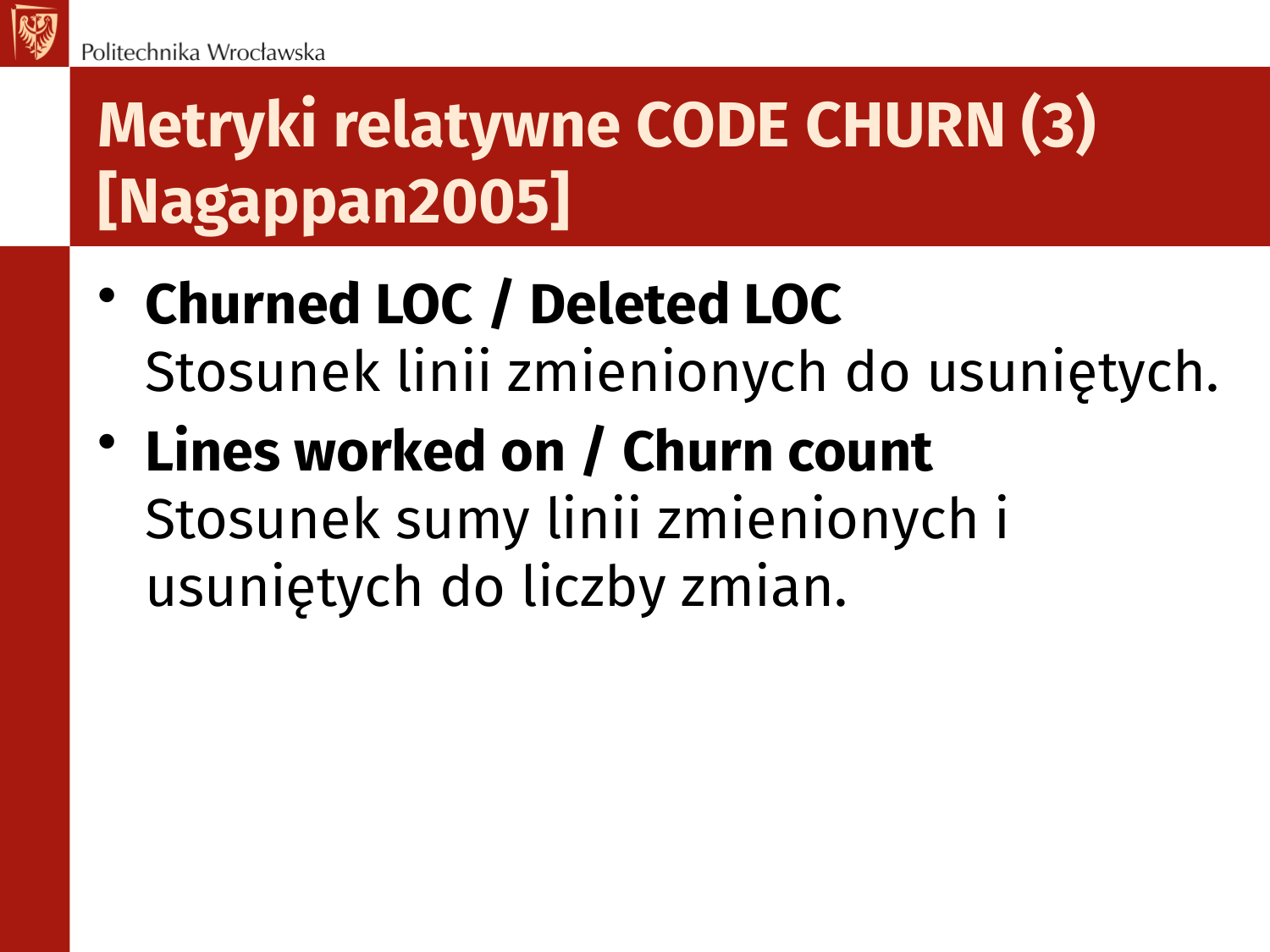

# Metryki relatywne CODE CHURN (3) [Nagappan2005]
Churned LOC / Deleted LOC
Stosunek linii zmienionych do usuniętych.
Lines worked on / Churn count
Stosunek sumy linii zmienionych i usuniętych do liczby zmian.